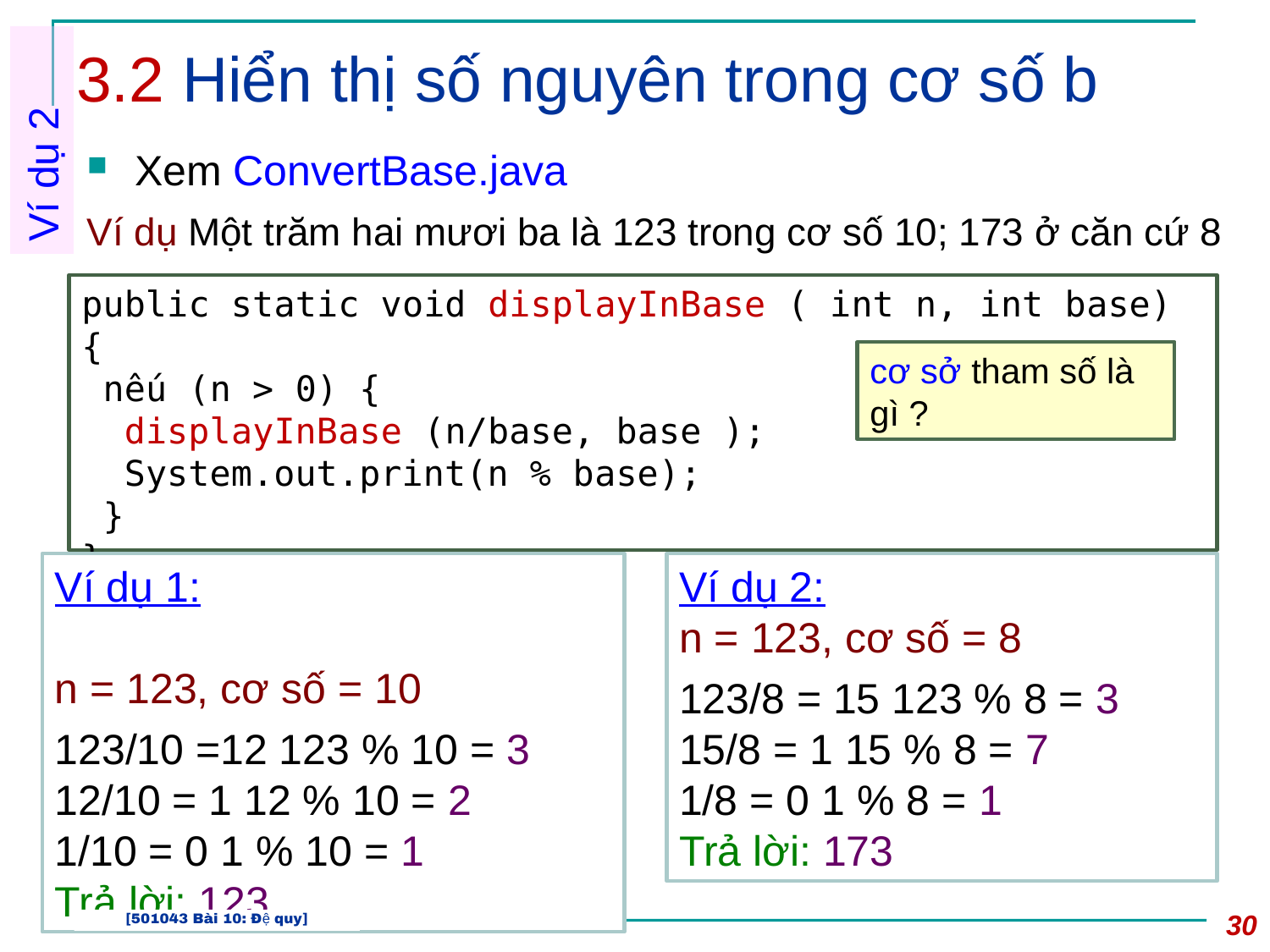

# 3.2 Hiển thị số nguyên trong cơ số b
Ví dụ 2
Xem ConvertBase.java

Ví dụ Một trăm hai mươi ba là 123 trong cơ số 10; 173 ở căn cứ 8
public static void displayInBase ( int n, int base) {
 nếu (n > 0) {
  displayInBase (n/base, base );
  System.out.print(n % base);
 }
}
cơ sở tham số là gì ?
Ví dụ 1:
n = 123, cơ số = 10
123/10 =12 123 % 10 = 3
12/10 = 1 12 % 10 = 2
1/10 = 0 1 % 10 = 1
Trả lời: 123
Ví dụ 2:
n = 123, cơ số = 8
123/8 = 15 123 % 8 = 3
15/8 = 1 15 % 8 = 7
1/8 = 0 1 % 8 = 1
Trả lời: 173
30
[501043 Bài 10: Đệ quy]